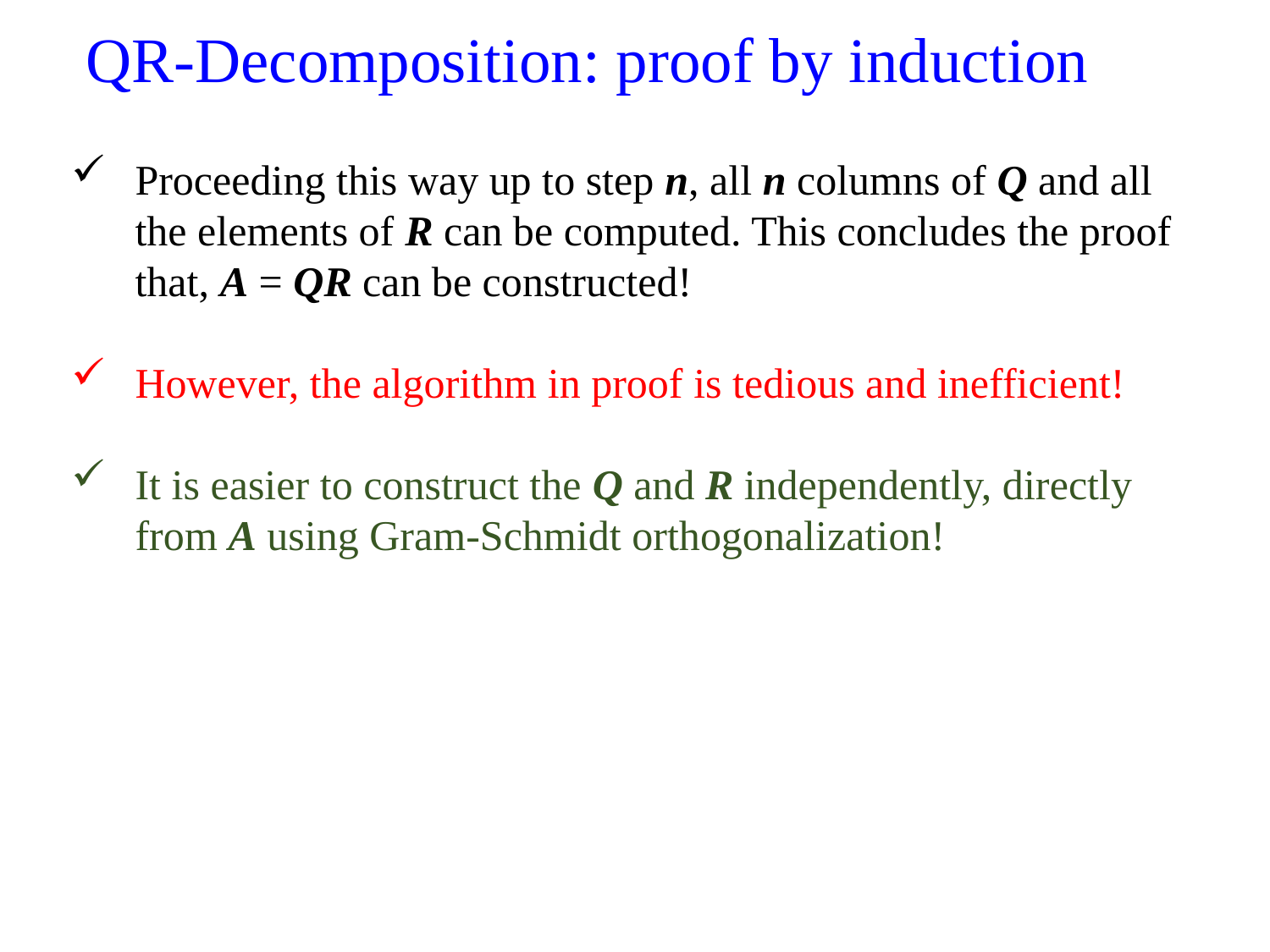

# QR-Decomposition: proof by induction

Proceeding this way up to step n, all n columns of Q and all the elements of R can be computed. This concludes the proof that, A = QR can be constructed!

However, the algorithm in proof is tedious and inefficient!

It is easier to construct the Q and R independently, directly from A using Gram-Schmidt orthogonalization!